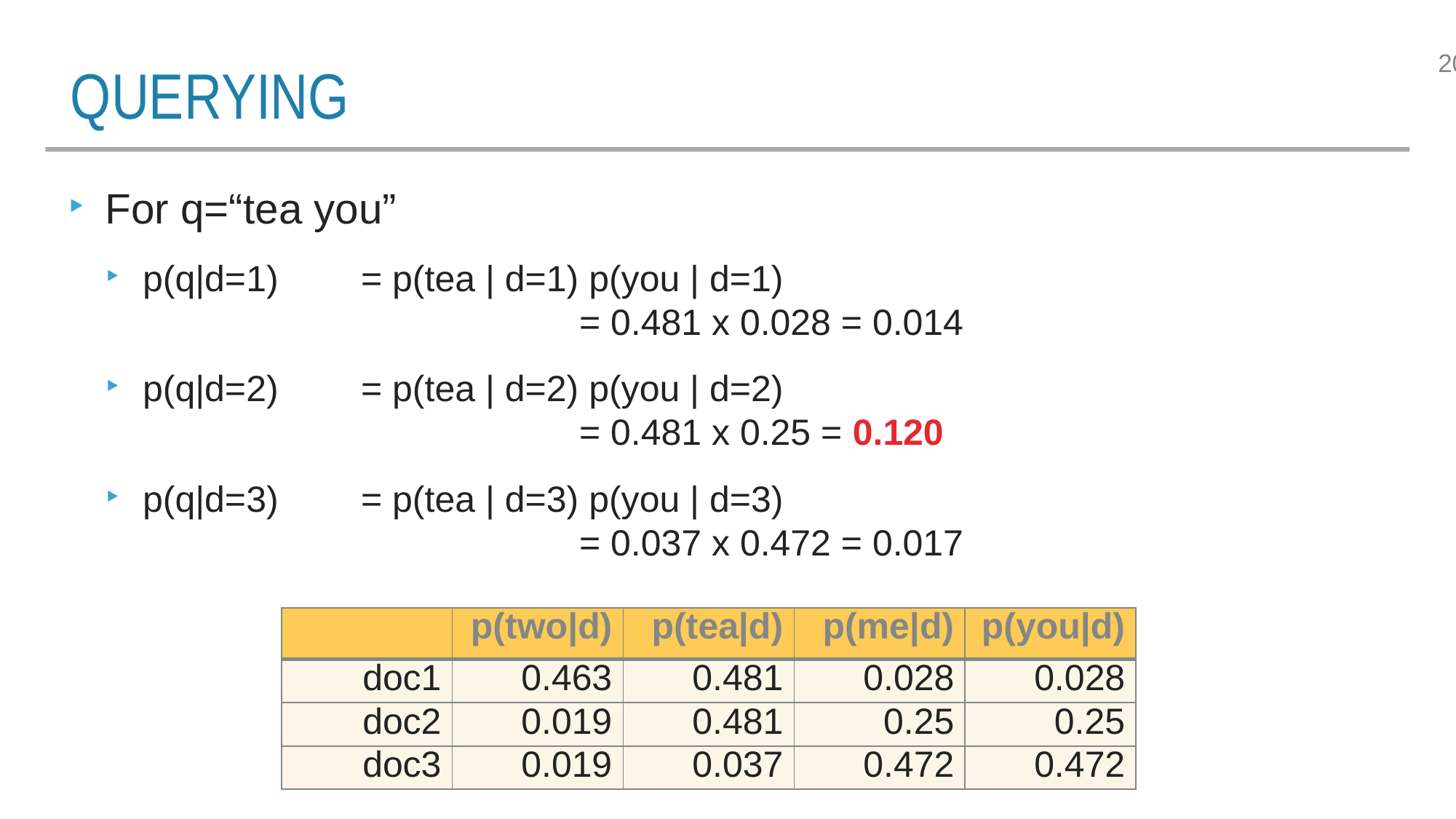

# querying
For q=“tea you”
p(q|d=1) 	= p(tea | d=1) p(you | d=1)
				= 0.481 x 0.028 = 0.014
p(q|d=2) 	= p(tea | d=2) p(you | d=2)
				= 0.481 x 0.25 = 0.120
p(q|d=3) 	= p(tea | d=3) p(you | d=3)
				= 0.037 x 0.472 = 0.017

|  | p(two|d) | p(tea|d) | p(me|d) | p(you|d) |
| --- | --- | --- | --- | --- |
| doc1 | 0.463 | 0.481 | 0.028 | 0.028 |
| doc2 | 0.019 | 0.481 | 0.25 | 0.25 |
| doc3 | 0.019 | 0.037 | 0.472 | 0.472 |